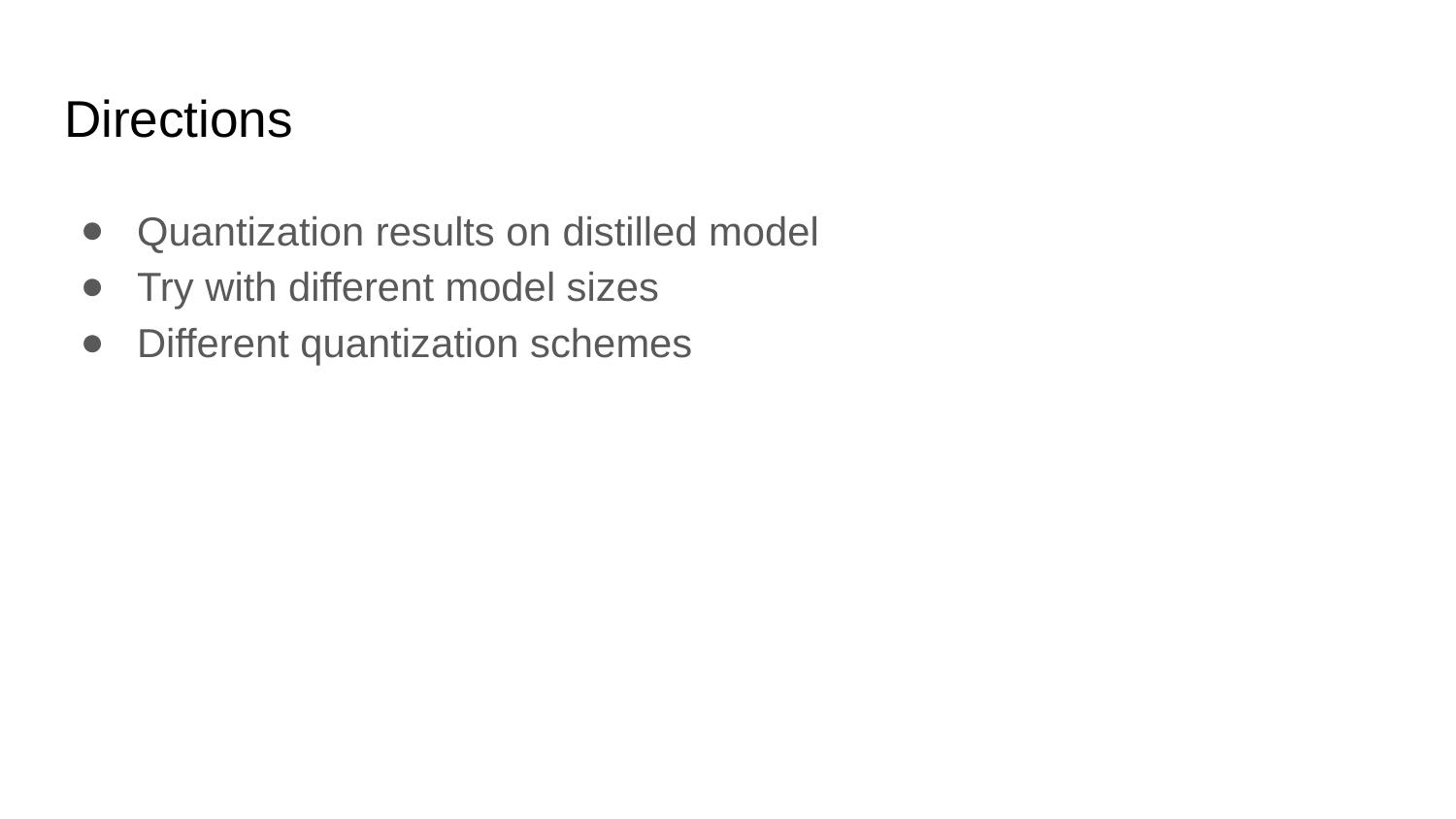

# Directions
Quantization results on distilled model
Try with different model sizes
Different quantization schemes